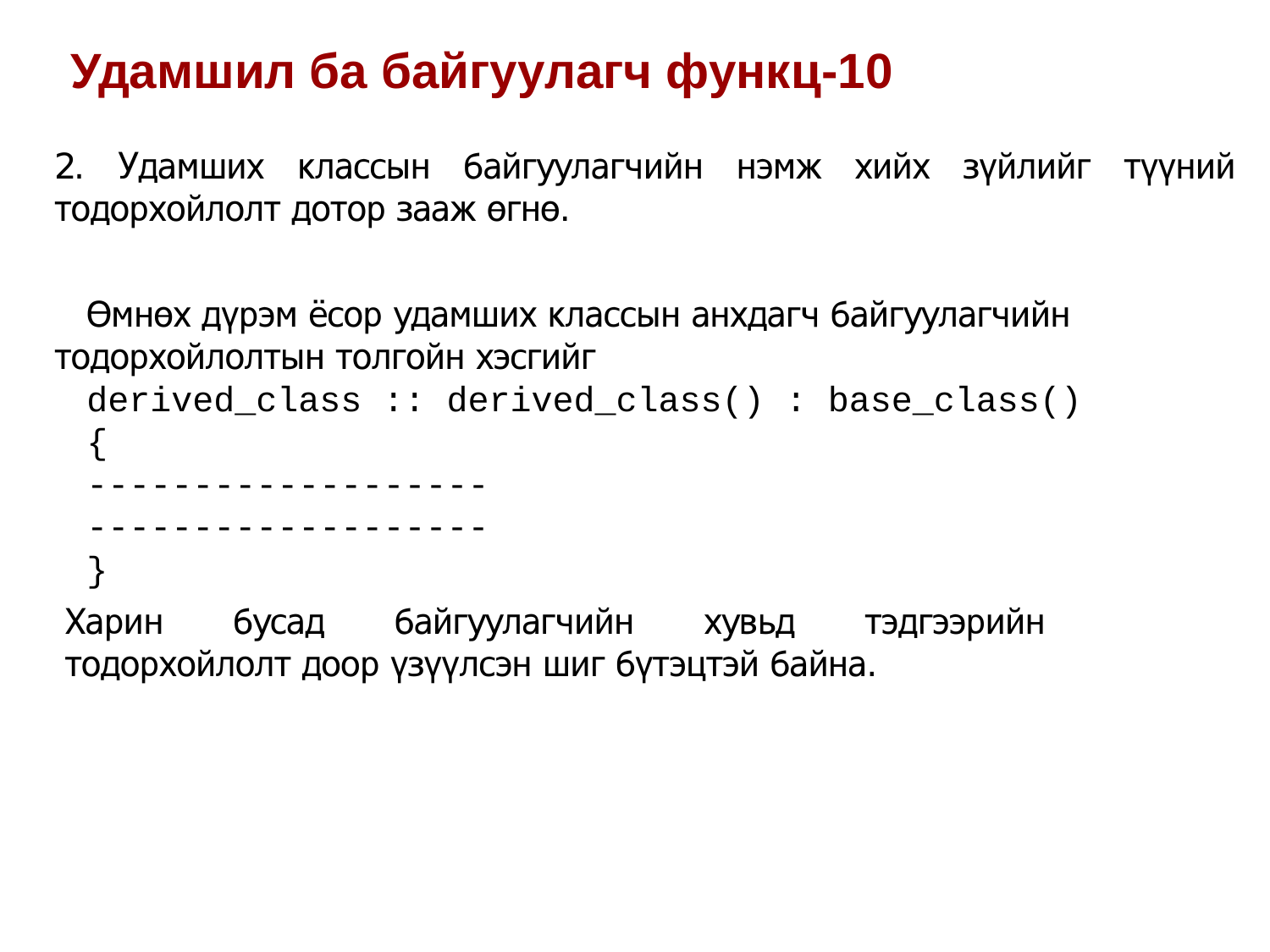

Удамшил ба байгуулагч функц-10
2. Удамших классын байгуулагчийн нэмж хийх зүйлийг түүний тодорхойлолт дотор зааж өгнө.
Өмнөх дүрэм ёсор удамших классын анхдагч байгуулагчийн тодорхойлолтын толгойн хэсгийг
derived_class :: derived_class() : base_class()
{
-------------------
-------------------
}
Харин бусад байгуулагчийн хувьд тэдгээрийн тодорхойлолт доор үзүүлсэн шиг бүтэцтэй байна.